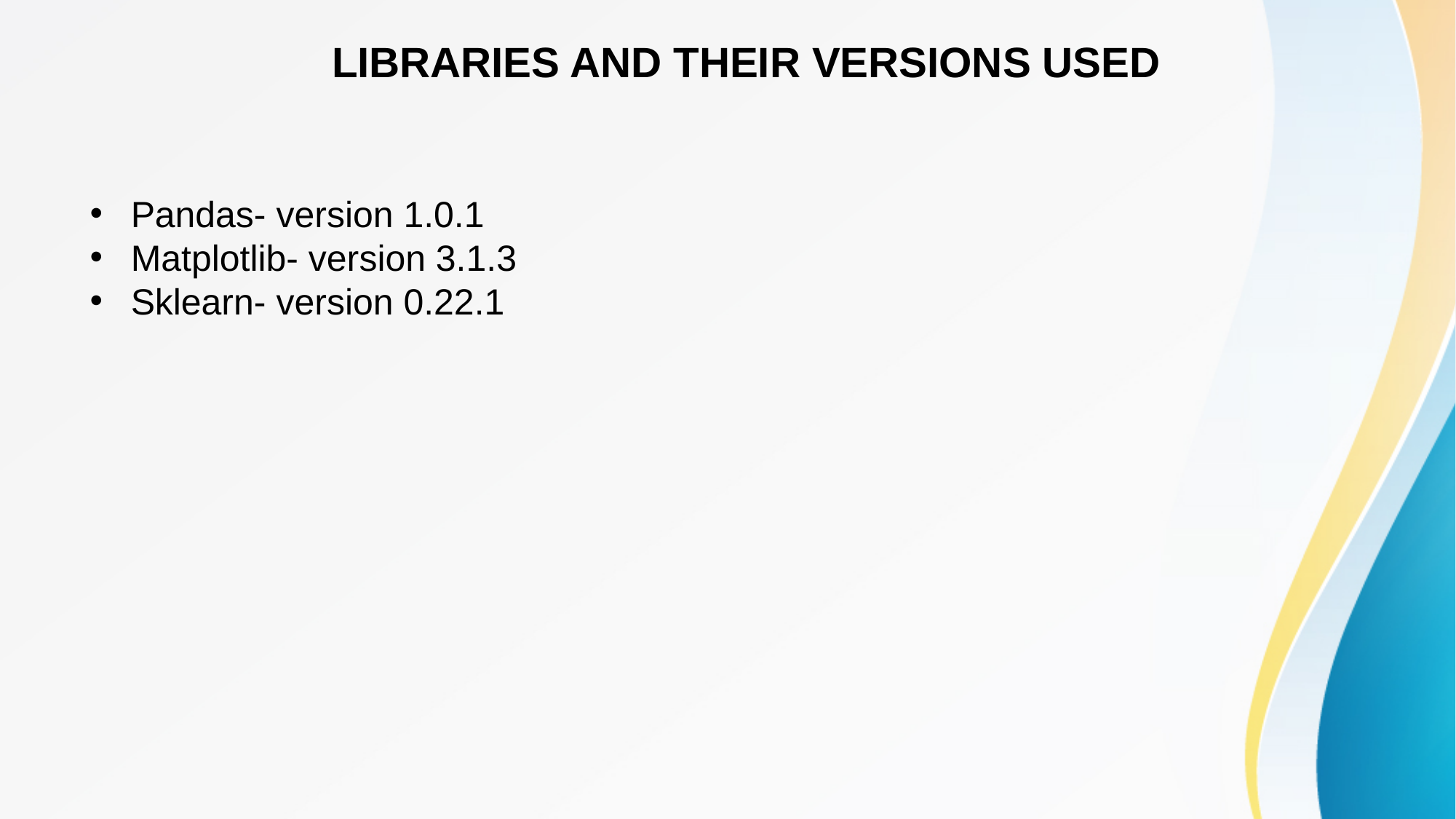

LIBRARIES AND THEIR VERSIONS USED
Pandas- version 1.0.1
Matplotlib- version 3.1.3
Sklearn- version 0.22.1